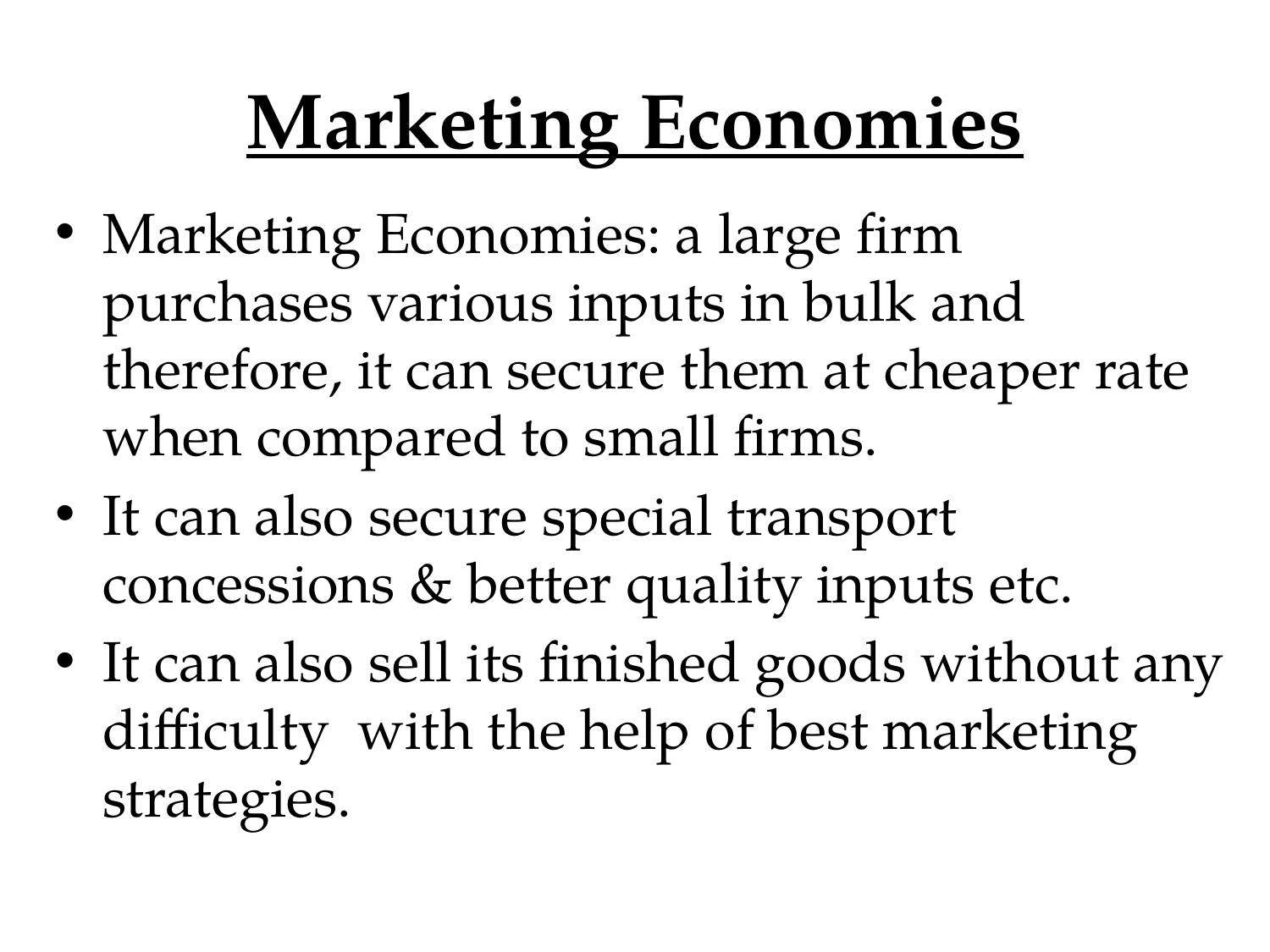

# Marketing Economies
Marketing Economies: a large firm purchases various inputs in bulk and therefore, it can secure them at cheaper rate when compared to small firms.
It can also secure special transport concessions & better quality inputs etc.
It can also sell its finished goods without any difficulty  with the help of best marketing strategies.